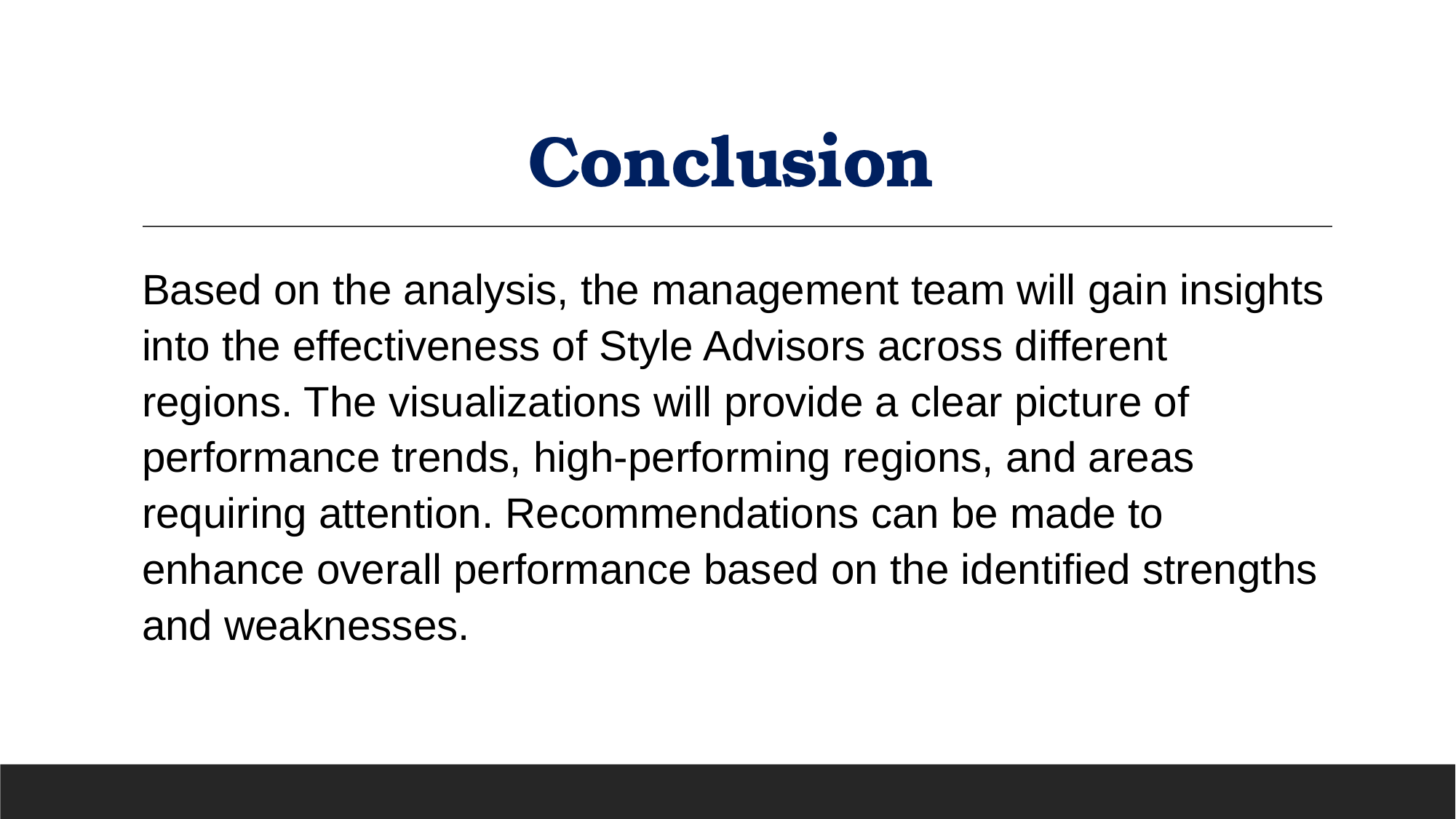

# Conclusion
Based on the analysis, the management team will gain insights into the effectiveness of Style Advisors across different regions. The visualizations will provide a clear picture of performance trends, high-performing regions, and areas requiring attention. Recommendations can be made to enhance overall performance based on the identified strengths and weaknesses.